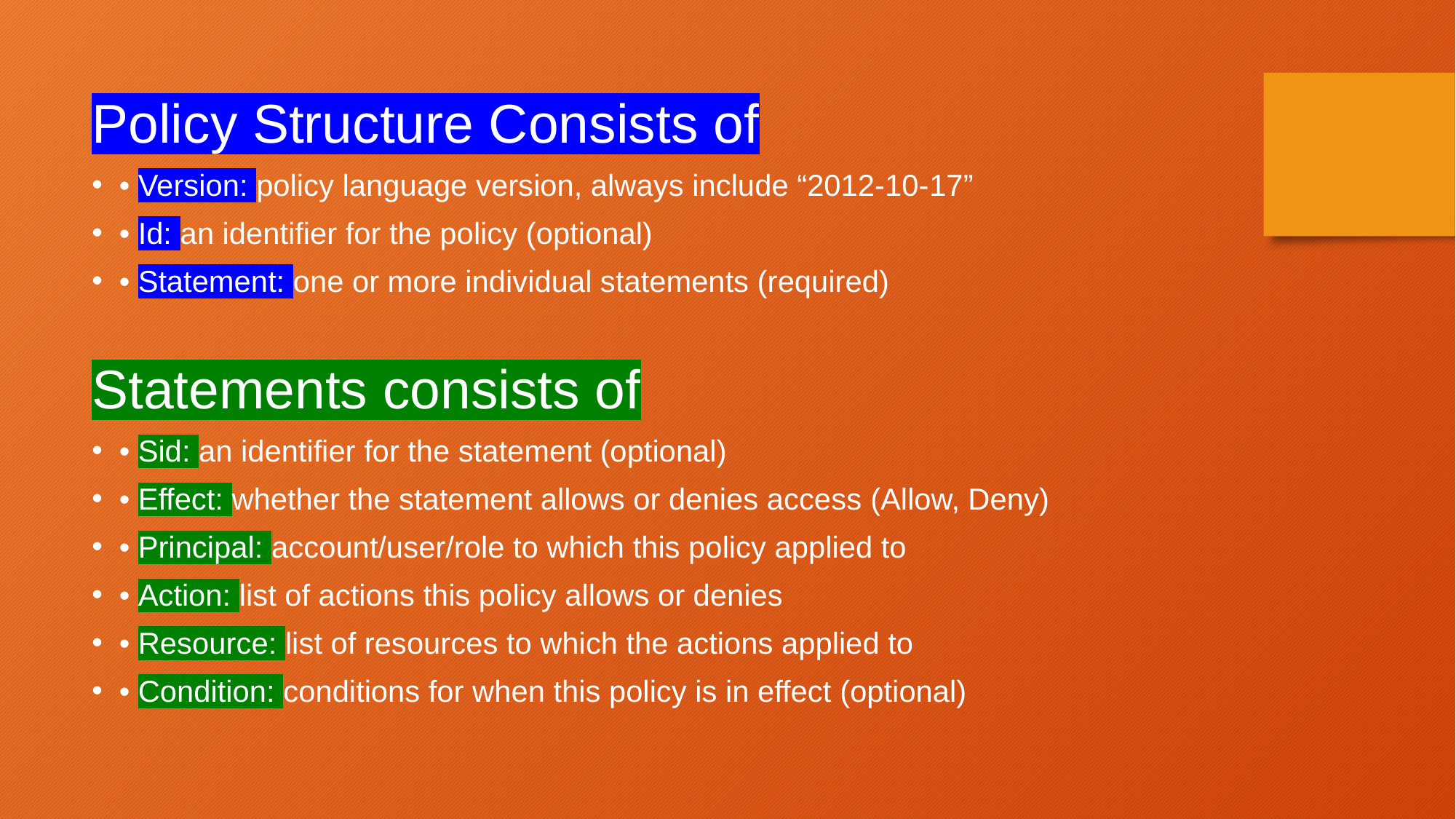

Policy Structure Consists of
• Version: policy language version, always include “2012-10-17”
• Id: an identifier for the policy (optional)
• Statement: one or more individual statements (required)

Statements consists of
• Sid: an identifier for the statement (optional)
• Effect: whether the statement allows or denies access (Allow, Deny)
• Principal: account/user/role to which this policy applied to
• Action: list of actions this policy allows or denies
• Resource: list of resources to which the actions applied to
• Condition: conditions for when this policy is in effect (optional)